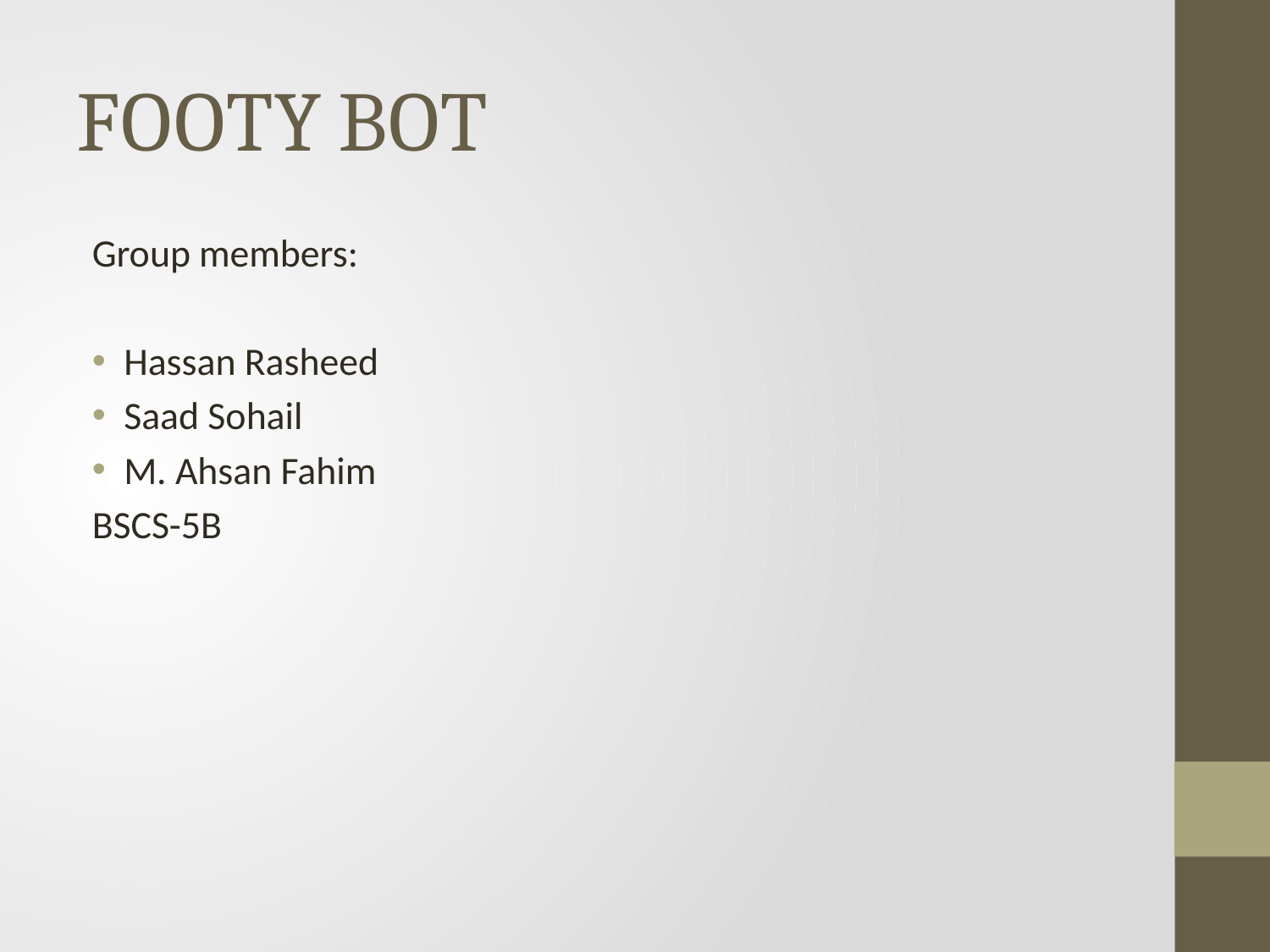

# FOOTY BOT
Group members:

Hassan Rasheed
Saad Sohail
M. Ahsan Fahim
BSCS-5B